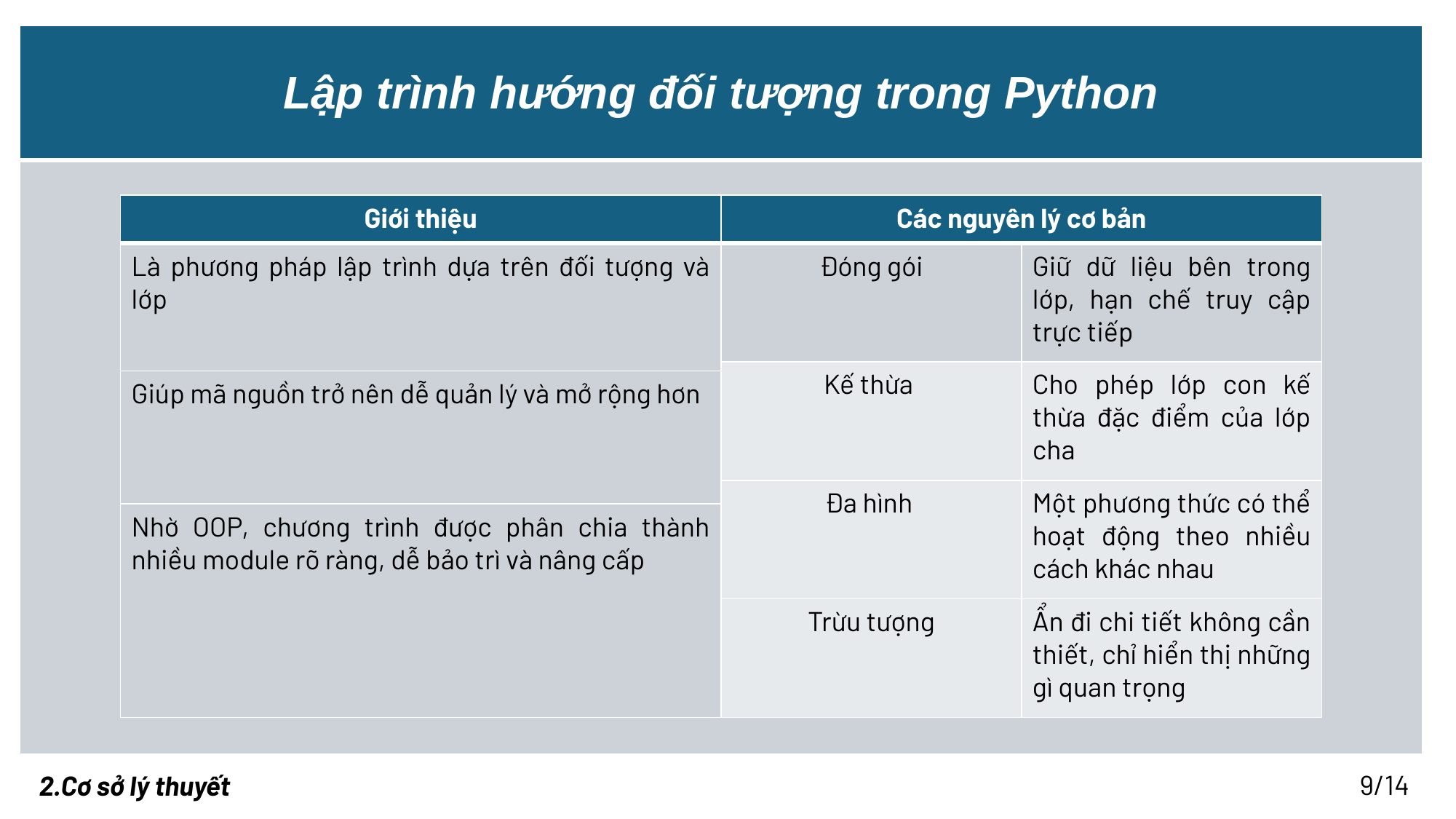

| Lập trình hướng đối tượng trong Python |
| --- |
|  |
| Giới thiệu | Các nguyên lý cơ bản |  |
| --- | --- | --- |
| Là phương pháp lập trình dựa trên đối tượng và lớp | Đóng gói | Giữ dữ liệu bên trong lớp, hạn chế truy cập trực tiếp |
|  | Kế thừa | Cho phép lớp con kế thừa đặc điểm của lớp cha |
| Giúp mã nguồn trở nên dễ quản lý và mở rộng hơn |  |  |
|  | Đa hình | Một phương thức có thể hoạt động theo nhiều cách khác nhau |
| Nhờ OOP, chương trình được phân chia thành nhiều module rõ ràng, dễ bảo trì và nâng cấp |  |  |
|  | Trừu tượng | Ẩn đi chi tiết không cần thiết, chỉ hiển thị những gì quan trọng |
9/14
2.Cơ sở lý thuyết